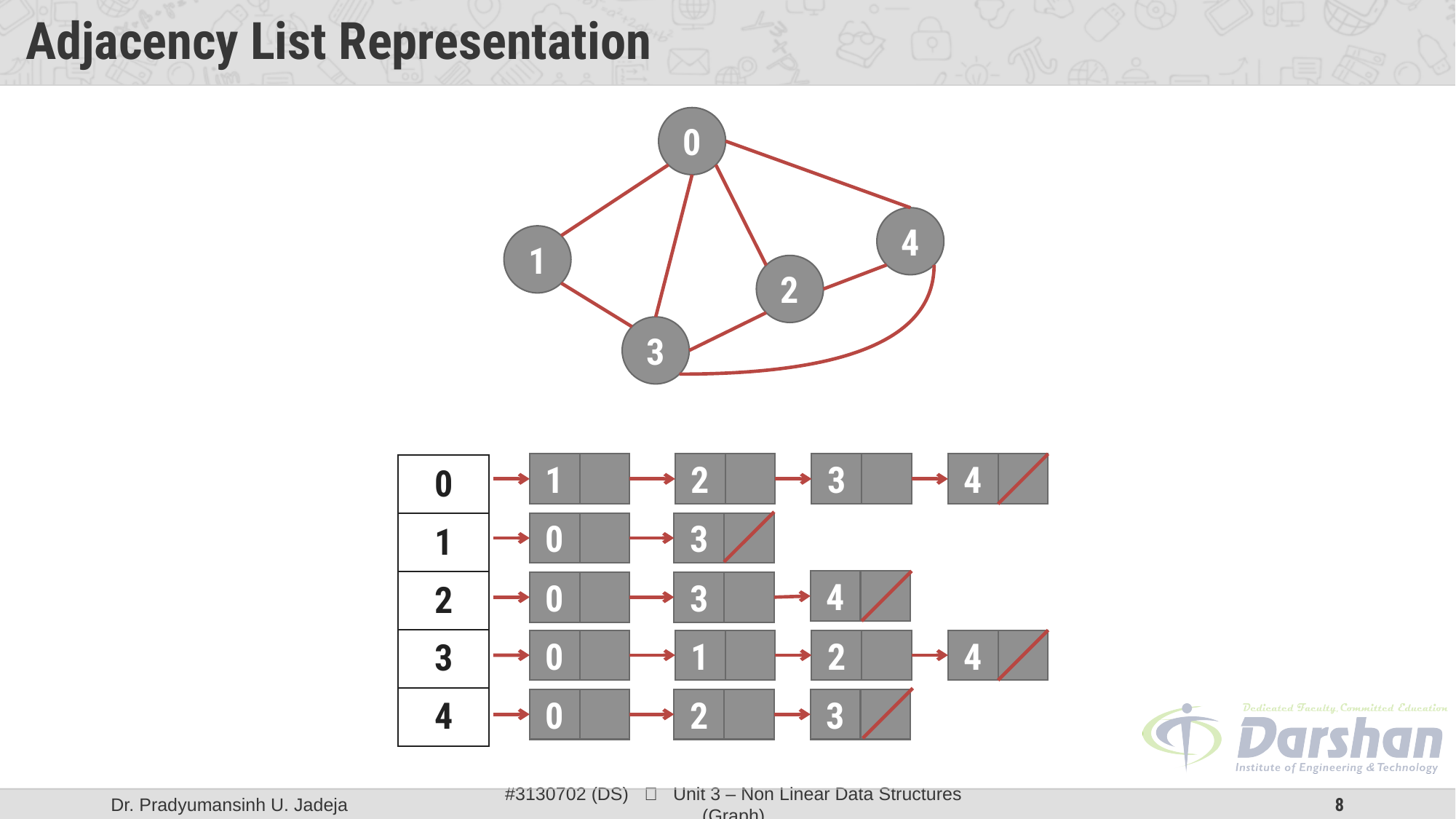

# Adjacency List Representation
0
4
1
2
3
4

1

2

3

| 0 |
| --- |
| 1 |
| 2 |
| 3 |
| 4 |
0

3

4

0

3

0

1

2

4

0

2

3